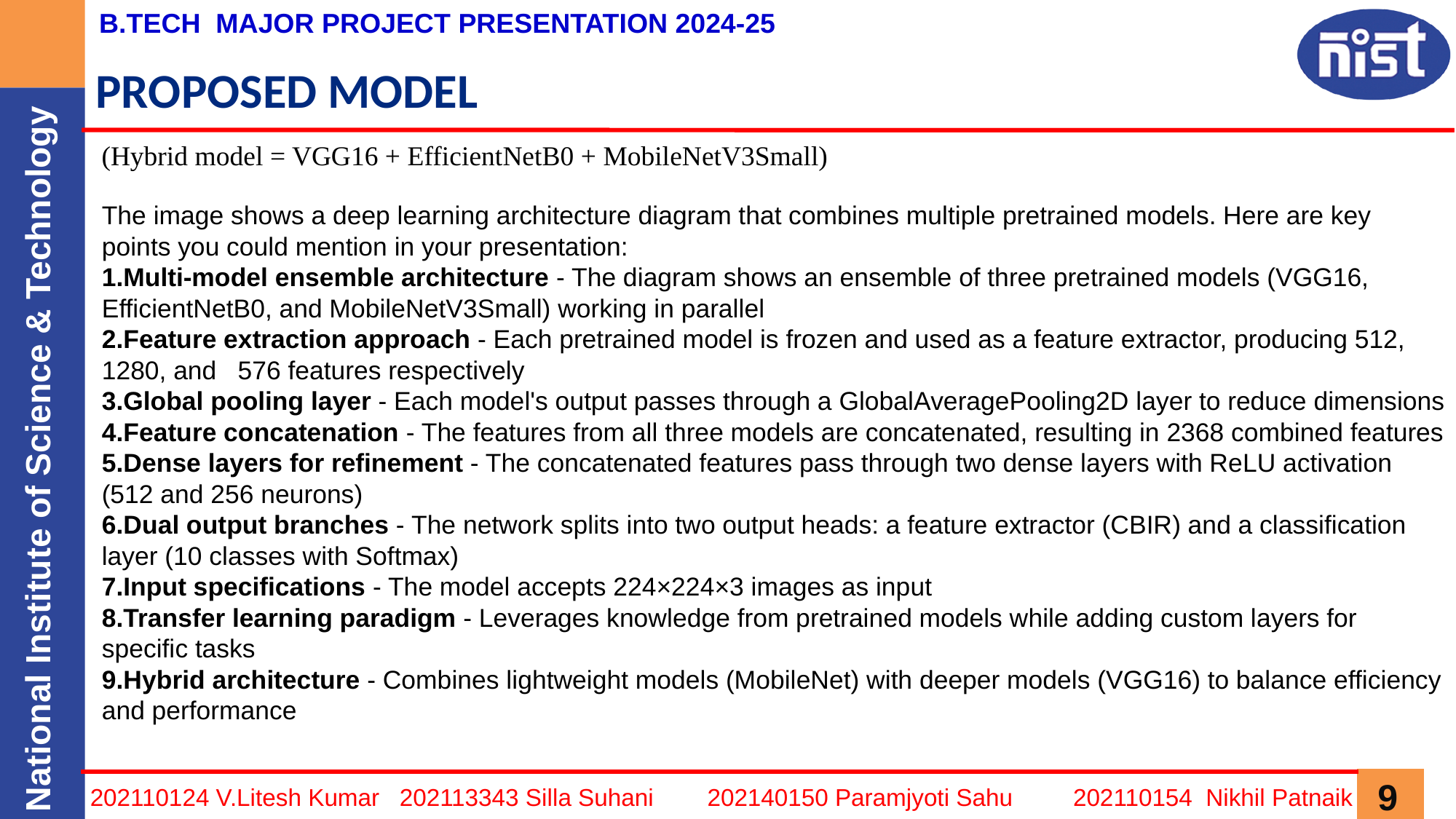

# PROPOSED MODEL
(Hybrid model = VGG16 + EfficientNetB0 + MobileNetV3Small)

The image shows a deep learning architecture diagram that combines multiple pretrained models. Here are key points you could mention in your presentation:
Multi-model ensemble architecture - The diagram shows an ensemble of three pretrained models (VGG16, EfficientNetB0, and MobileNetV3Small) working in parallel
Feature extraction approach - Each pretrained model is frozen and used as a feature extractor, producing 512, 1280, and   576 features respectively
Global pooling layer - Each model's output passes through a GlobalAveragePooling2D layer to reduce dimensions
Feature concatenation - The features from all three models are concatenated, resulting in 2368 combined features
Dense layers for refinement - The concatenated features pass through two dense layers with ReLU activation (512 and 256 neurons)
Dual output branches - The network splits into two output heads: a feature extractor (CBIR) and a classification layer (10 classes with Softmax)
Input specifications - The model accepts 224×224×3 images as input
Transfer learning paradigm - Leverages knowledge from pretrained models while adding custom layers for specific tasks
Hybrid architecture - Combines lightweight models (MobileNet) with deeper models (VGG16) to balance efficiency and performance

202110124 V.Litesh Kumar   202113343 Silla Suhani        202140150 Paramjyoti Sahu         202110154  Nikhil Patnaik